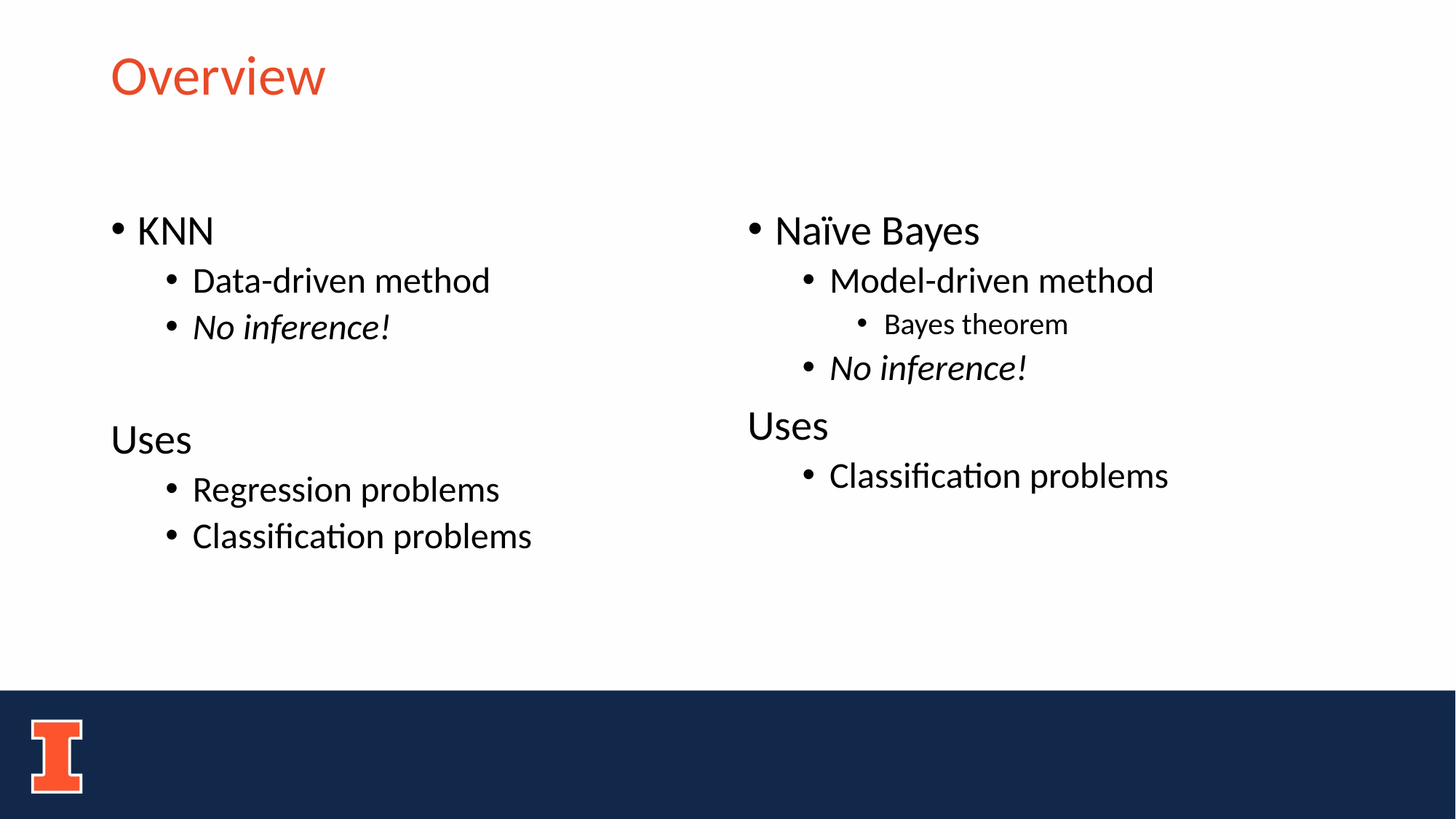

# Overview

KNN
Data-driven method
No inference!

Uses
Regression problems
Classification problems

Naïve Bayes
Model-driven method
Bayes theorem
No inference!
Uses
Classification problems